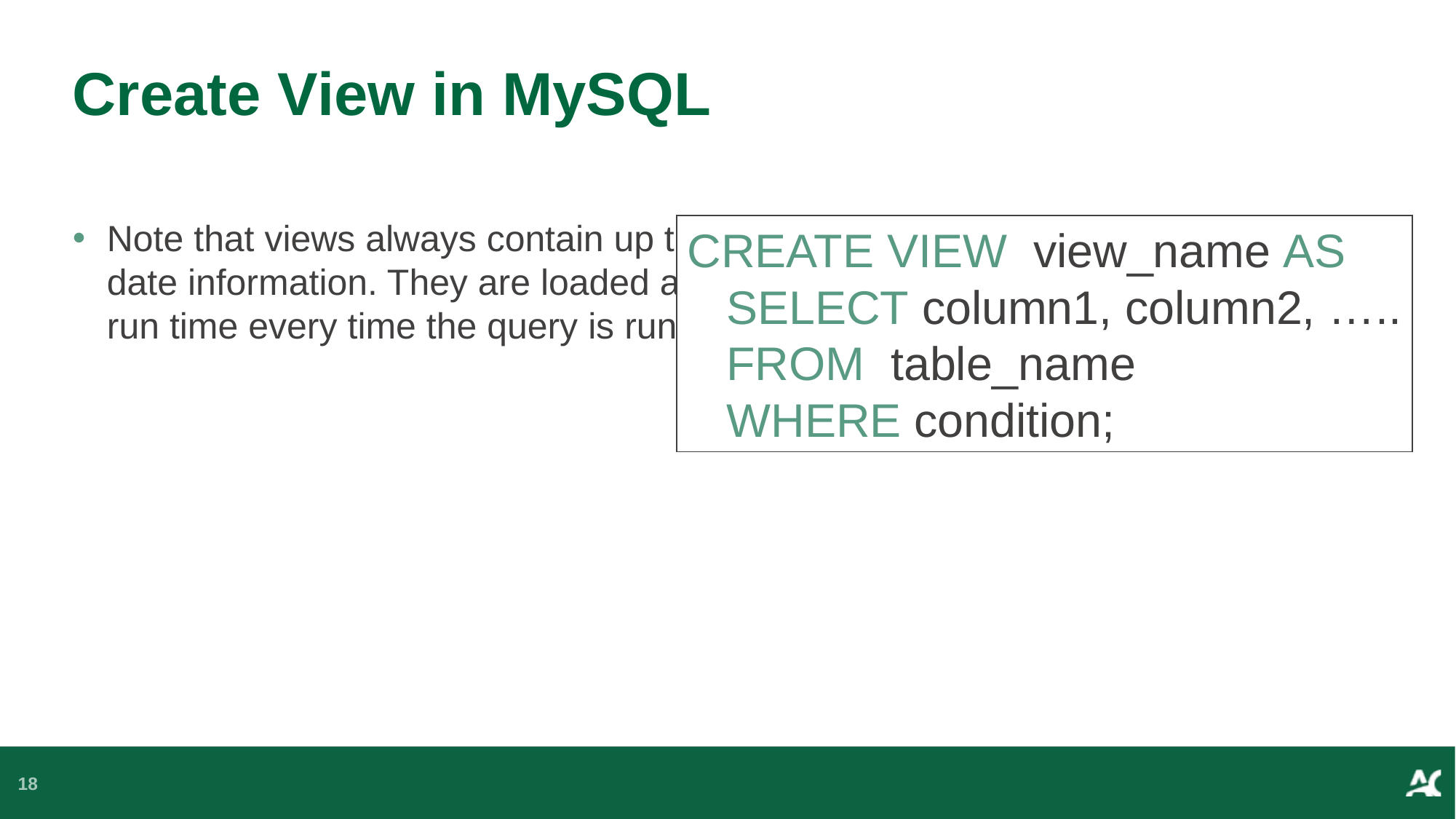

# Create View in MySQL
Note that views always contain up to date information. They are loaded at run time every time the query is run.

CREATE VIEW  view_name AS
   SELECT column1, column2, …..
   FROM  table_name
   WHERE condition;
18